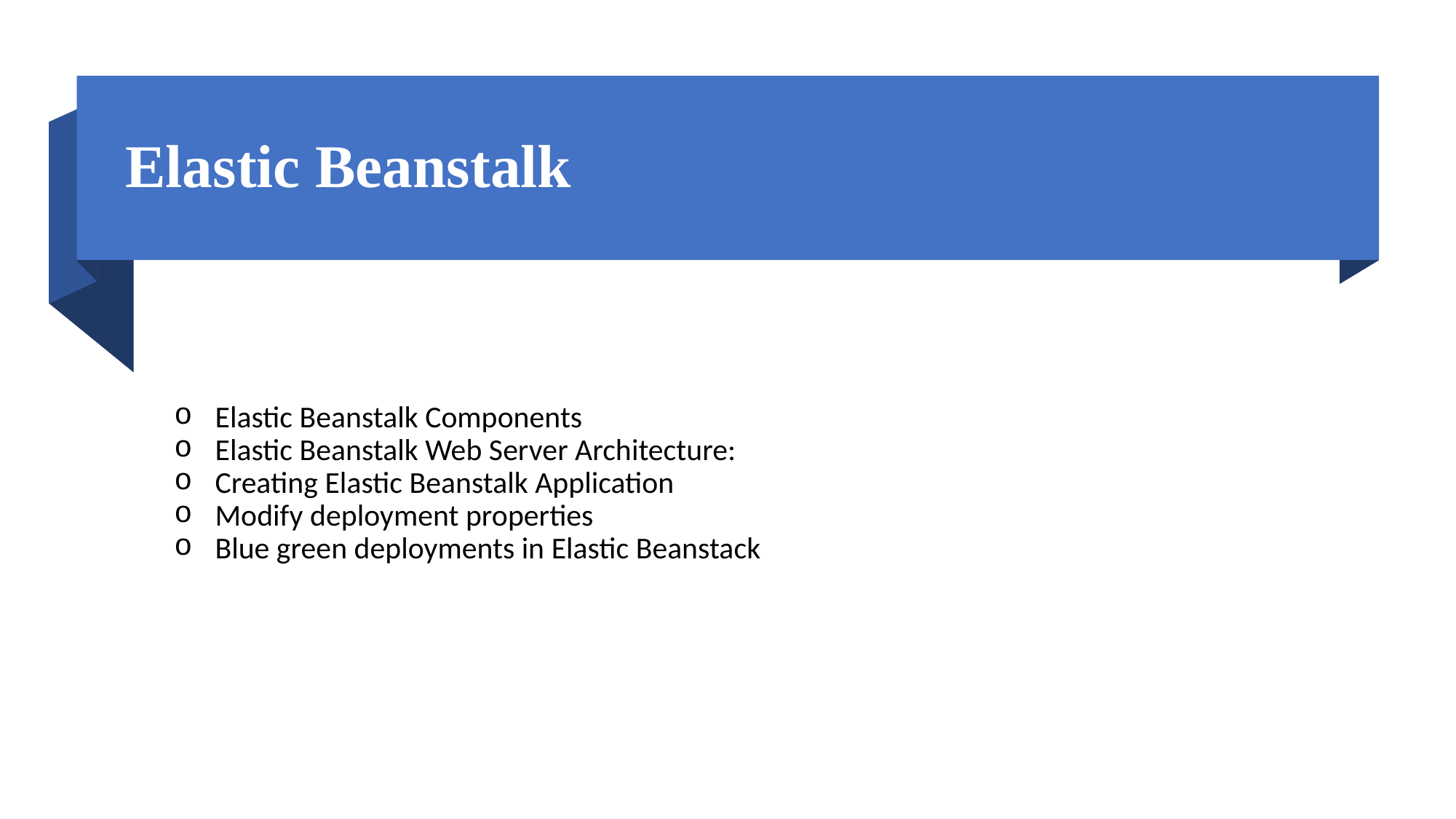

# Elastic Beanstalk

Elastic Beanstalk Components
Elastic Beanstalk Web Server Architecture:
Creating Elastic Beanstalk Application
Modify deployment properties
Blue green deployments in Elastic Beanstack